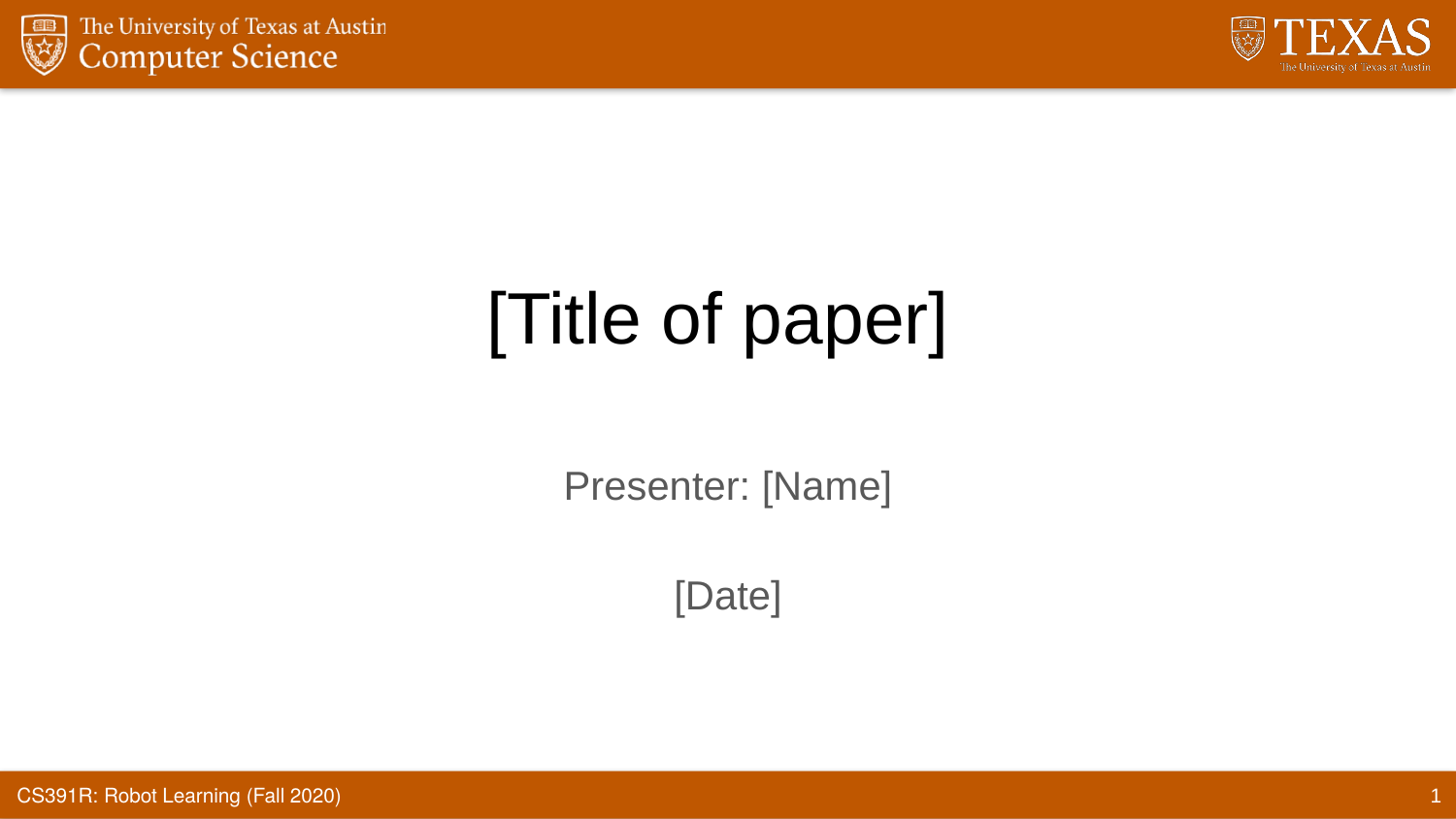

# [Title of paper]
Presenter: [Name]
[Date]
1